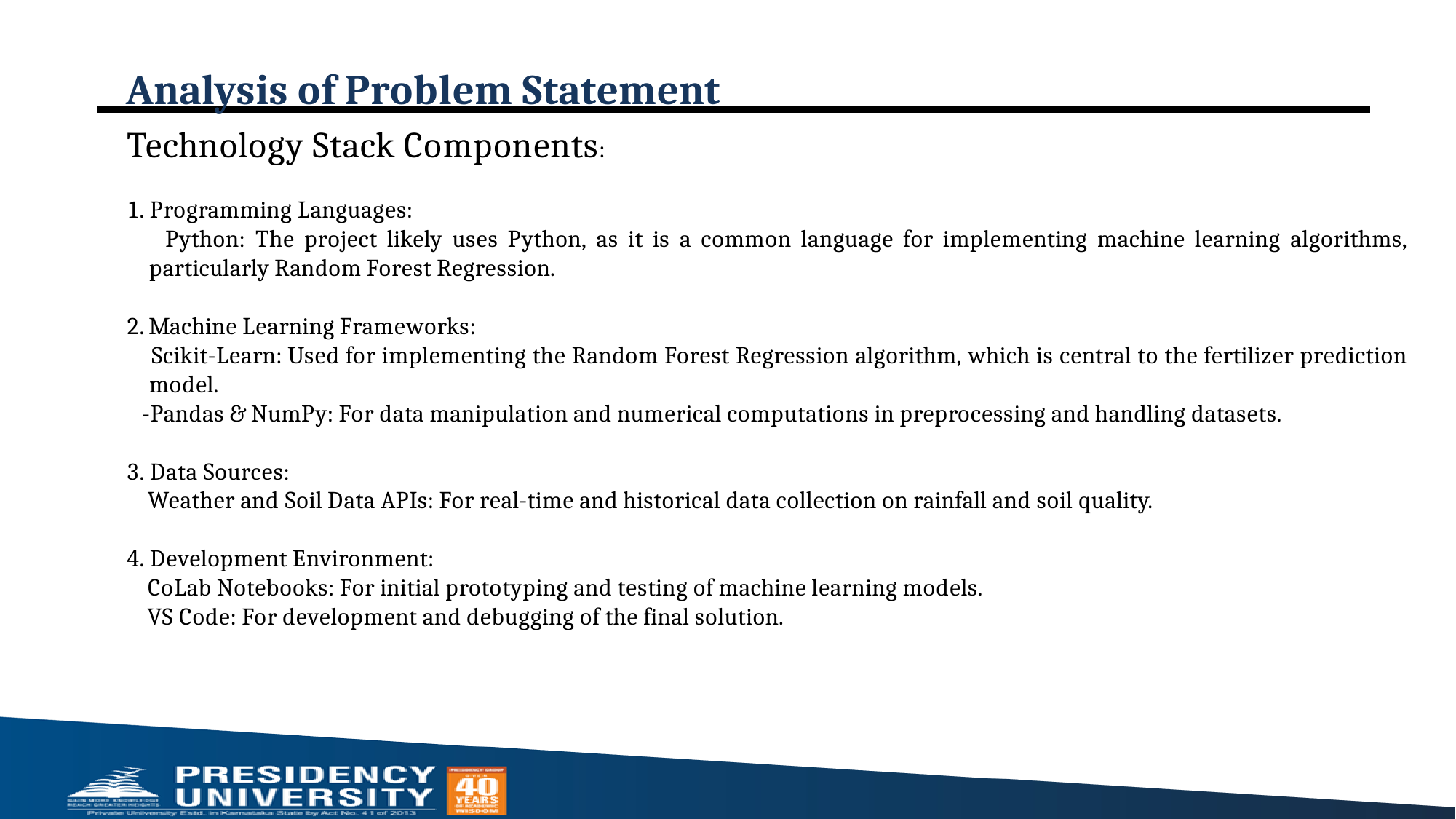

# Analysis of Problem Statement
Technology Stack Components:

1. Programming Languages:
    Python: The project likely uses Python, as it is a common language for implementing machine learning algorithms, particularly Random Forest Regression.

2. Machine Learning Frameworks:
    Scikit-Learn: Used for implementing the Random Forest Regression algorithm, which is central to the fertilizer prediction model.
   -Pandas & NumPy: For data manipulation and numerical computations in preprocessing and handling datasets.

3. Data Sources:
    Weather and Soil Data APIs: For real-time and historical data collection on rainfall and soil quality.

4. Development Environment:
    CoLab Notebooks: For initial prototyping and testing of machine learning models.
    VS Code: For development and debugging of the final solution.